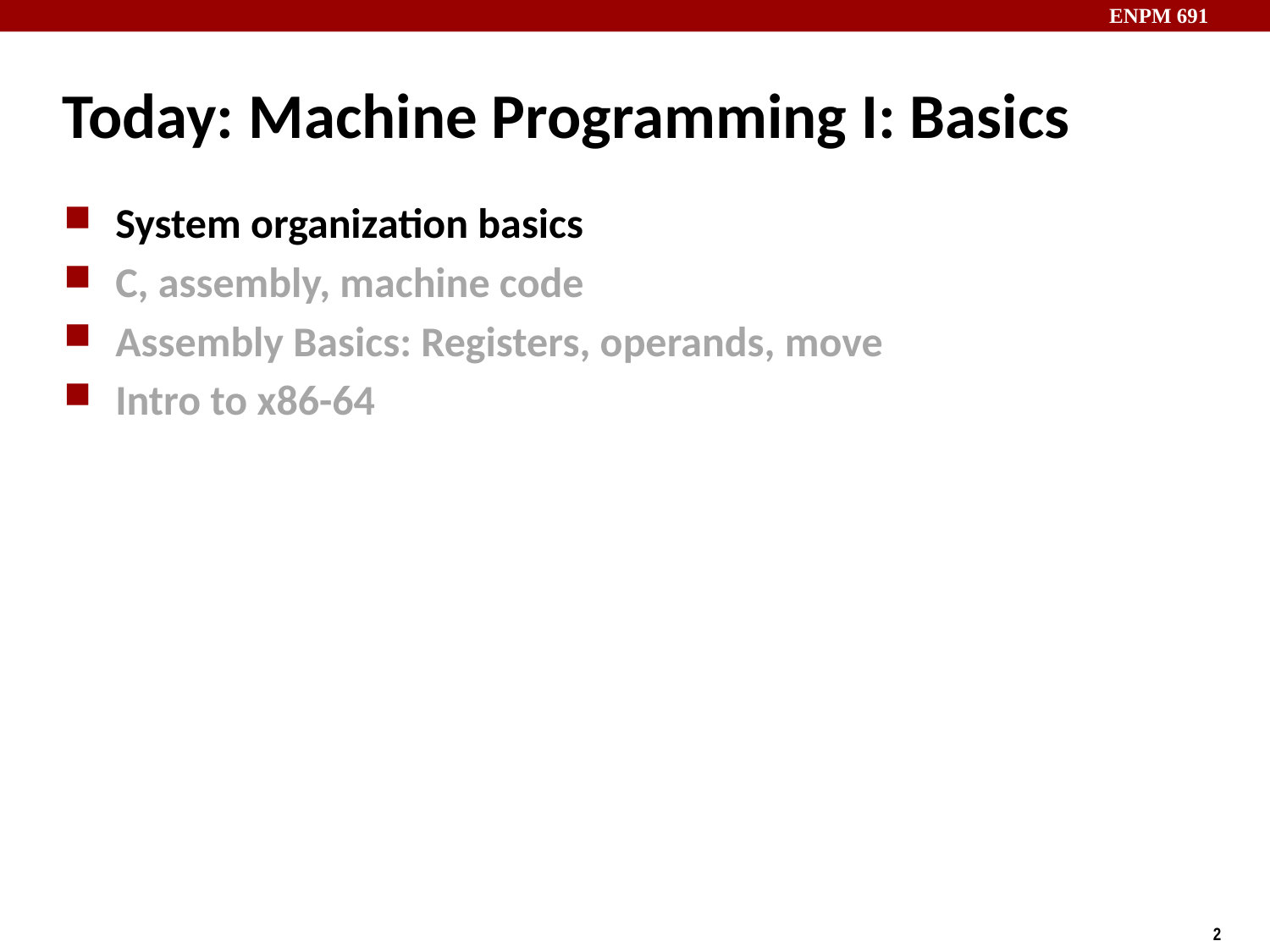

# Today: Machine Programming I: Basics
System organization basics
C, assembly, machine code
Assembly Basics: Registers, operands, move
Intro to x86-64